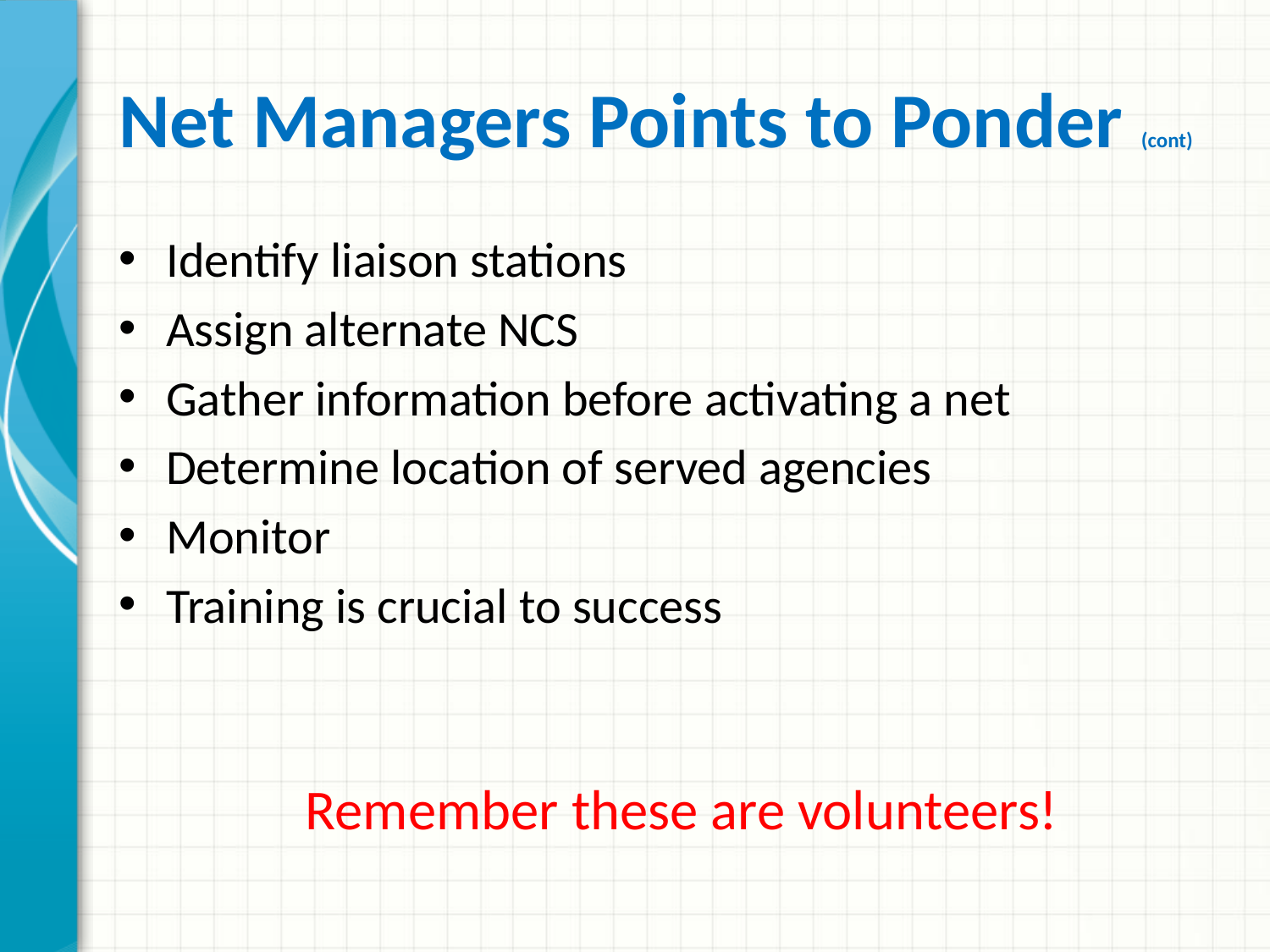

# Net Managers Points to Ponder (cont)
Identify liaison stations
Assign alternate NCS
Gather information before activating a net
Determine location of served agencies
Monitor
Training is crucial to success
Remember these are volunteers!